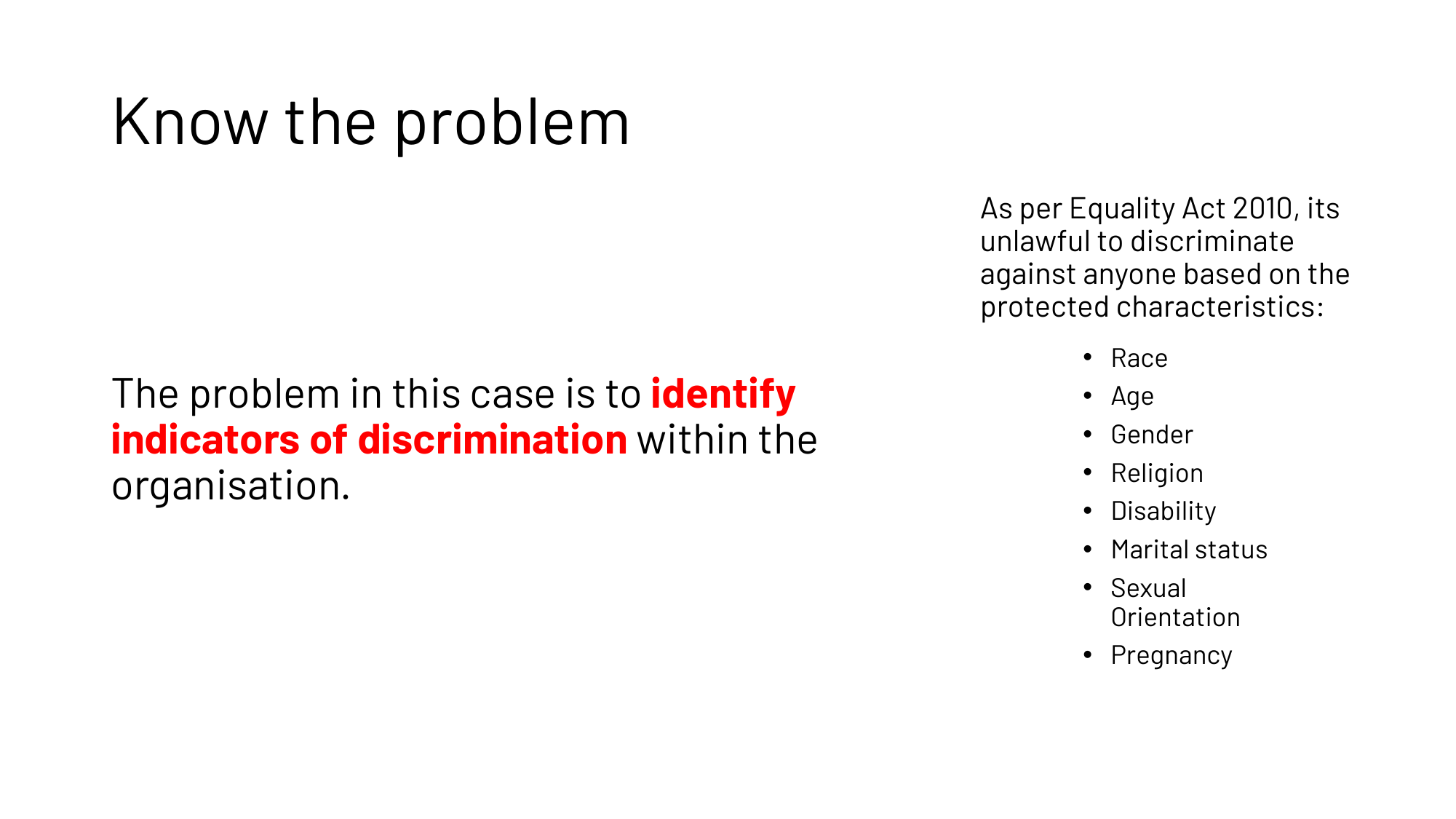

# Know the problem
As per Equality Act 2010, its unlawful to discriminate against anyone based on the protected characteristics:
Race
Age
Gender
Religion
Disability
Marital status
Sexual Orientation
Pregnancy

The problem in this case is to identify indicators of discrimination within the organisation.